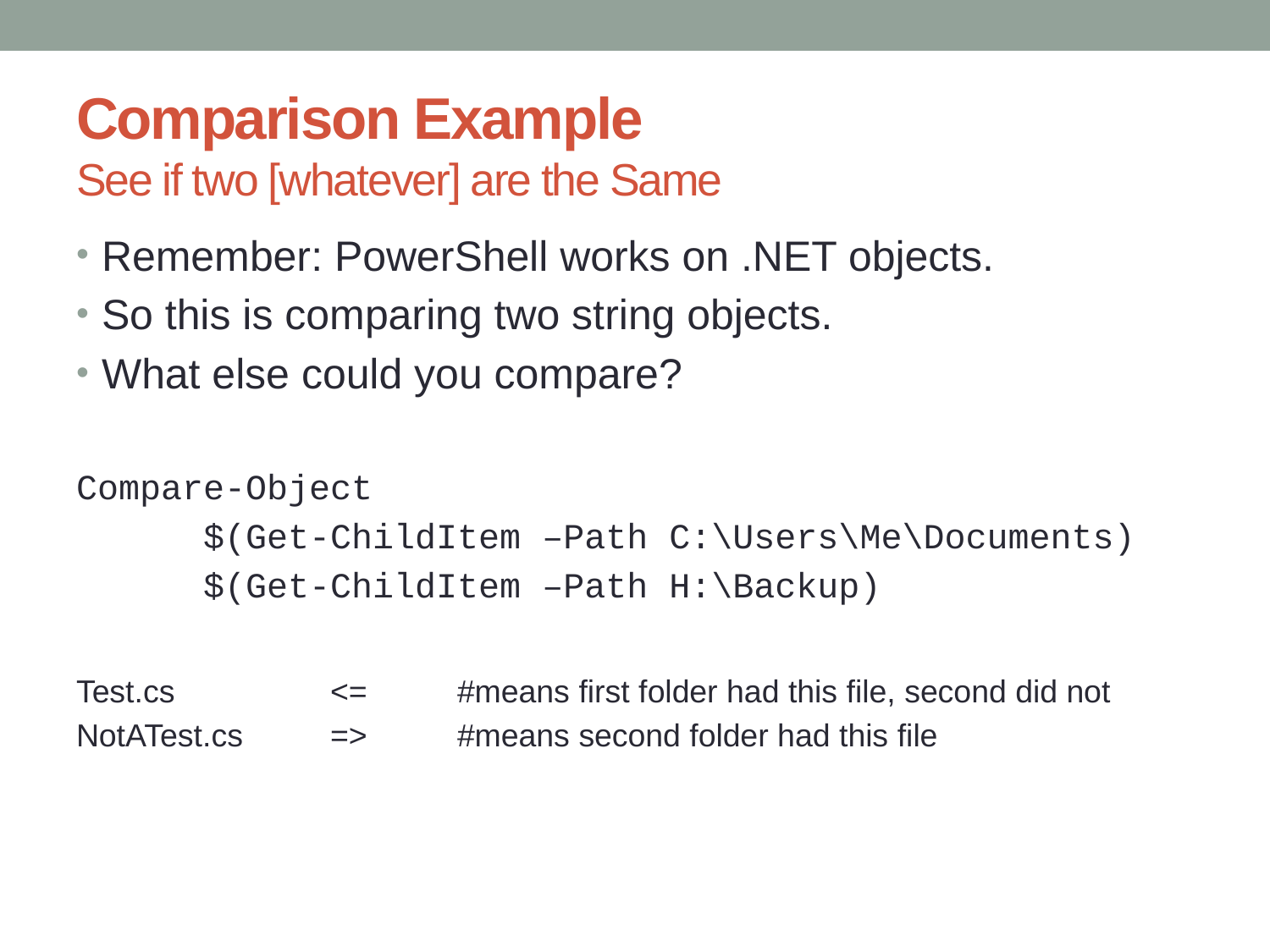

# Comparison Example See if two [whatever] are the Same
Remember: PowerShell works on .NET objects.
So this is comparing two string objects.
What else could you compare?

Compare-Object
	$(Get-ChildItem –Path C:\Users\Me\Documents)
	$(Get-ChildItem –Path H:\Backup)

Test.cs 		<=	#means first folder had this file, second did not
NotATest.cs  	=>	#means second folder had this file